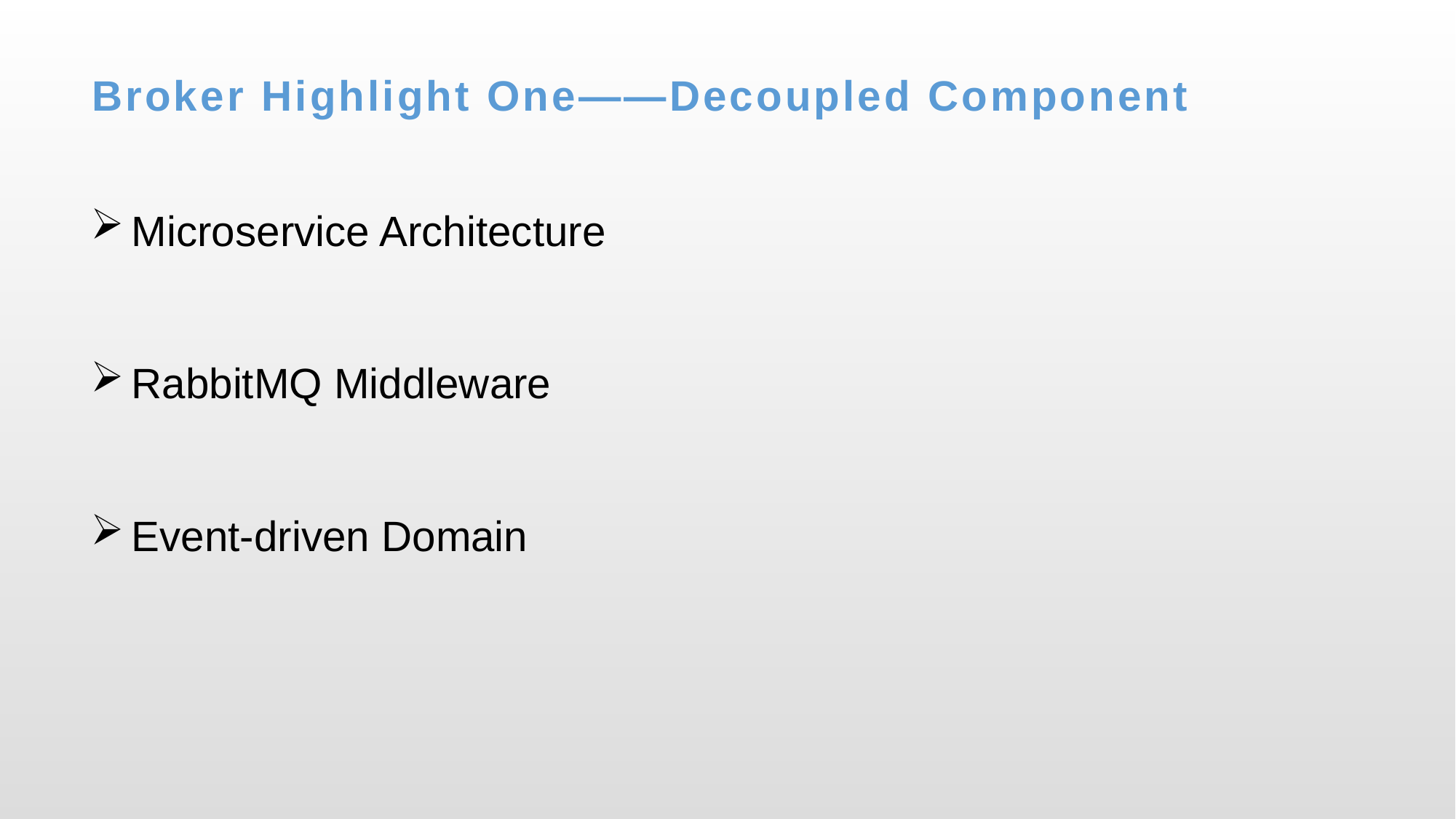

# Broker Highlight One——Decoupled Component
Microservice Architecture

RabbitMQ Middleware

Event-driven Domain